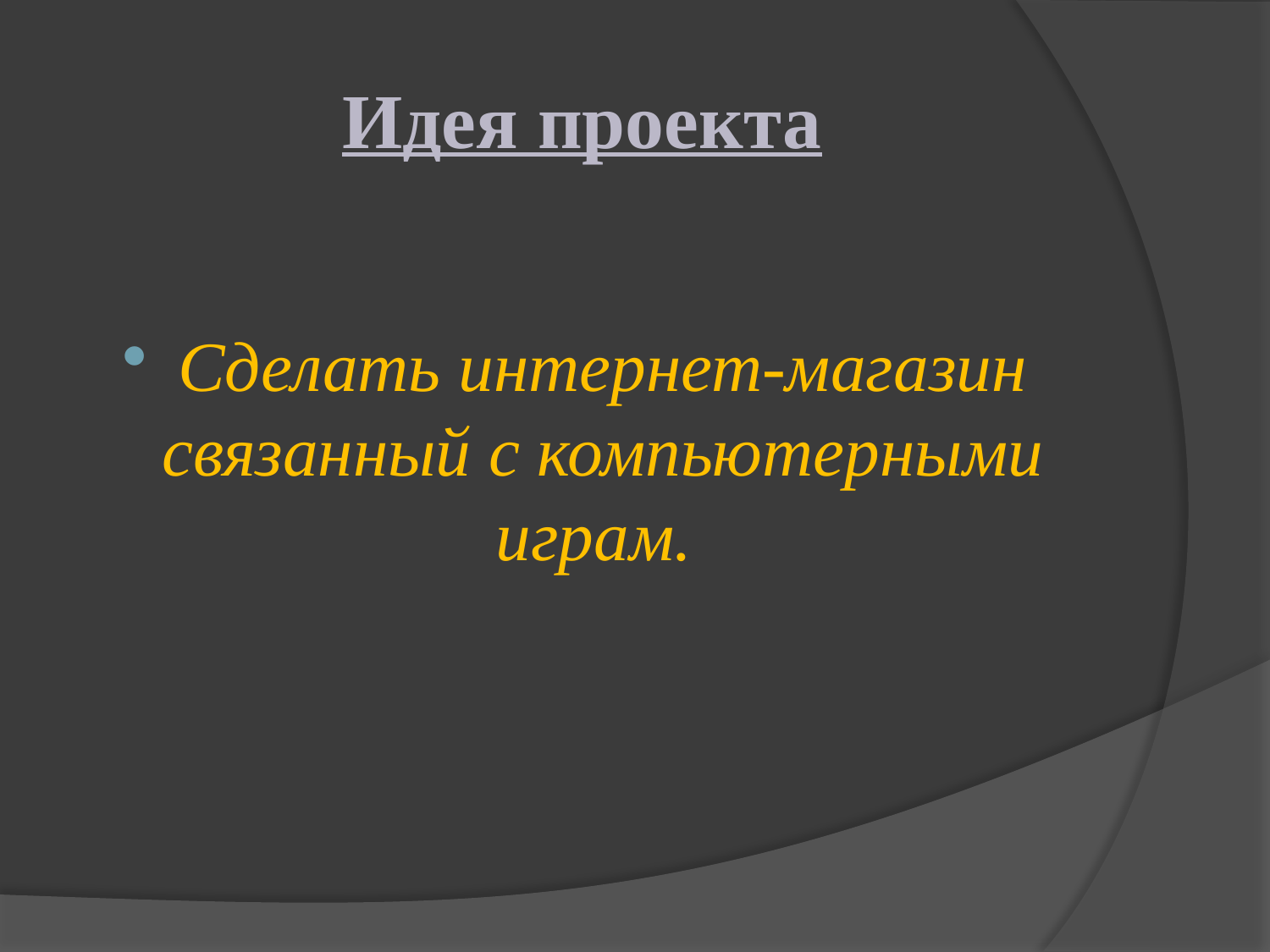

# Идея проекта

Сделать интернет-магазин связанный с компьютерными играм.